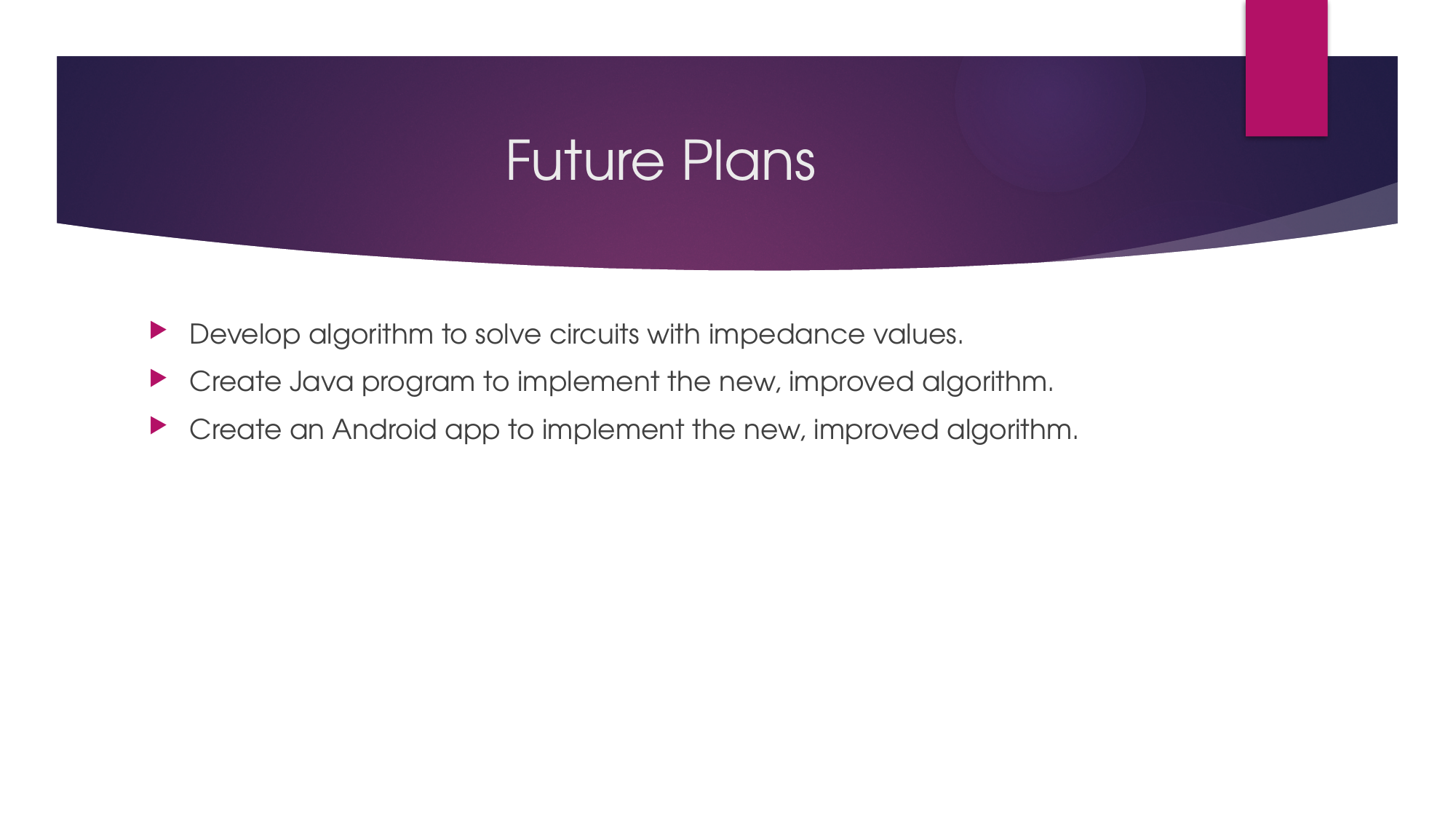

# Future Plans
Develop algorithm to solve circuits with impedance values.
Create Java program to implement the new, improved algorithm.
Create an Android app to implement the new, improved algorithm.